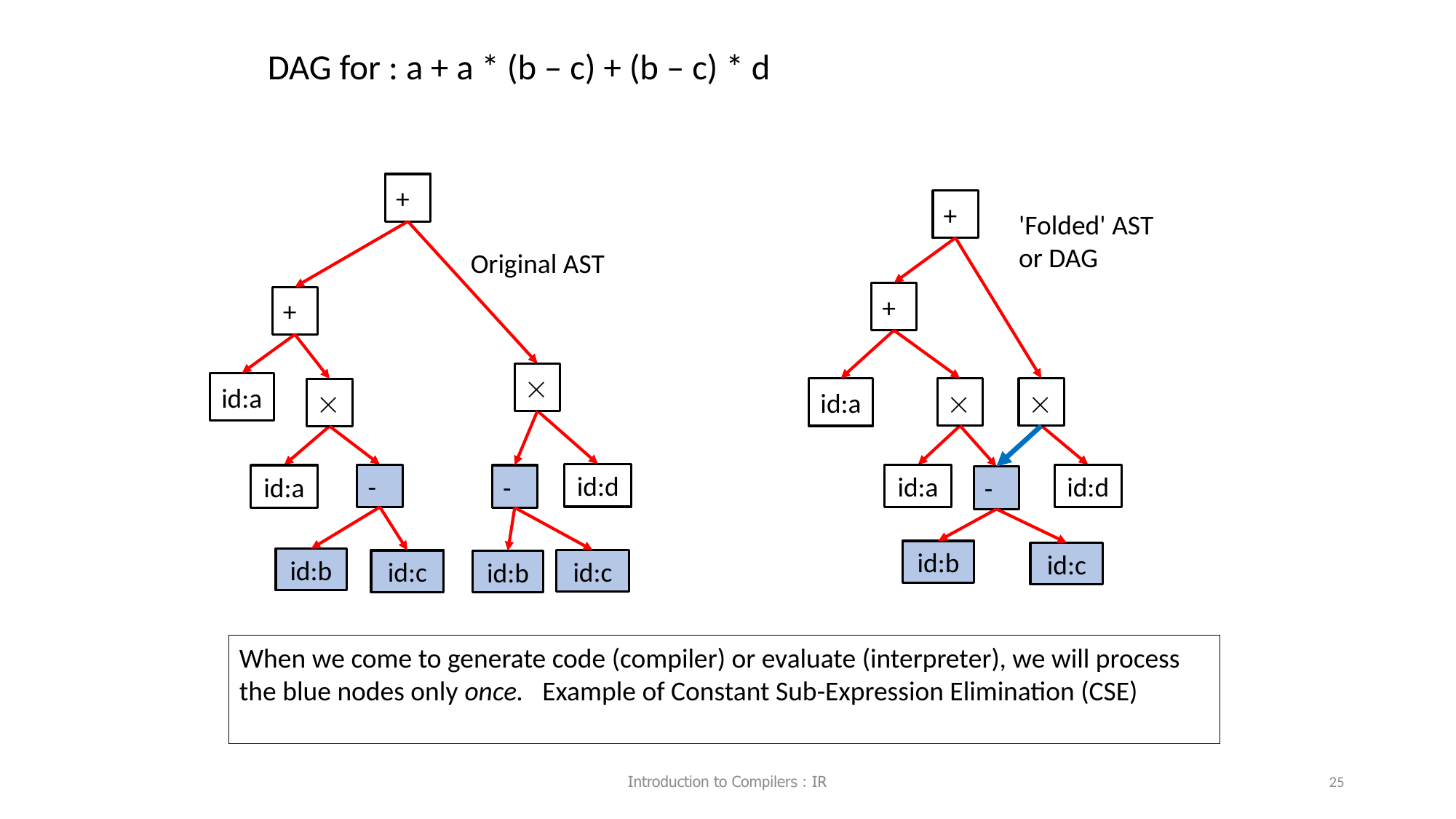

DAG for : a + a * (b – c) + (b – c) * d
+
+
'Folded' AST or DAG

Original AST
+
+

×
id:a
×
×
id:a
×

id:d
-
id:a
id:d
id:a
-
-

id:b
id:c
id:b
id:c
id:c
id:b
When we come to generate code (compiler) or evaluate (interpreter), we will process the blue nodes only once.   Example of Constant Sub-Expression Elimination (CSE)
Introduction to Compilers : IR
25